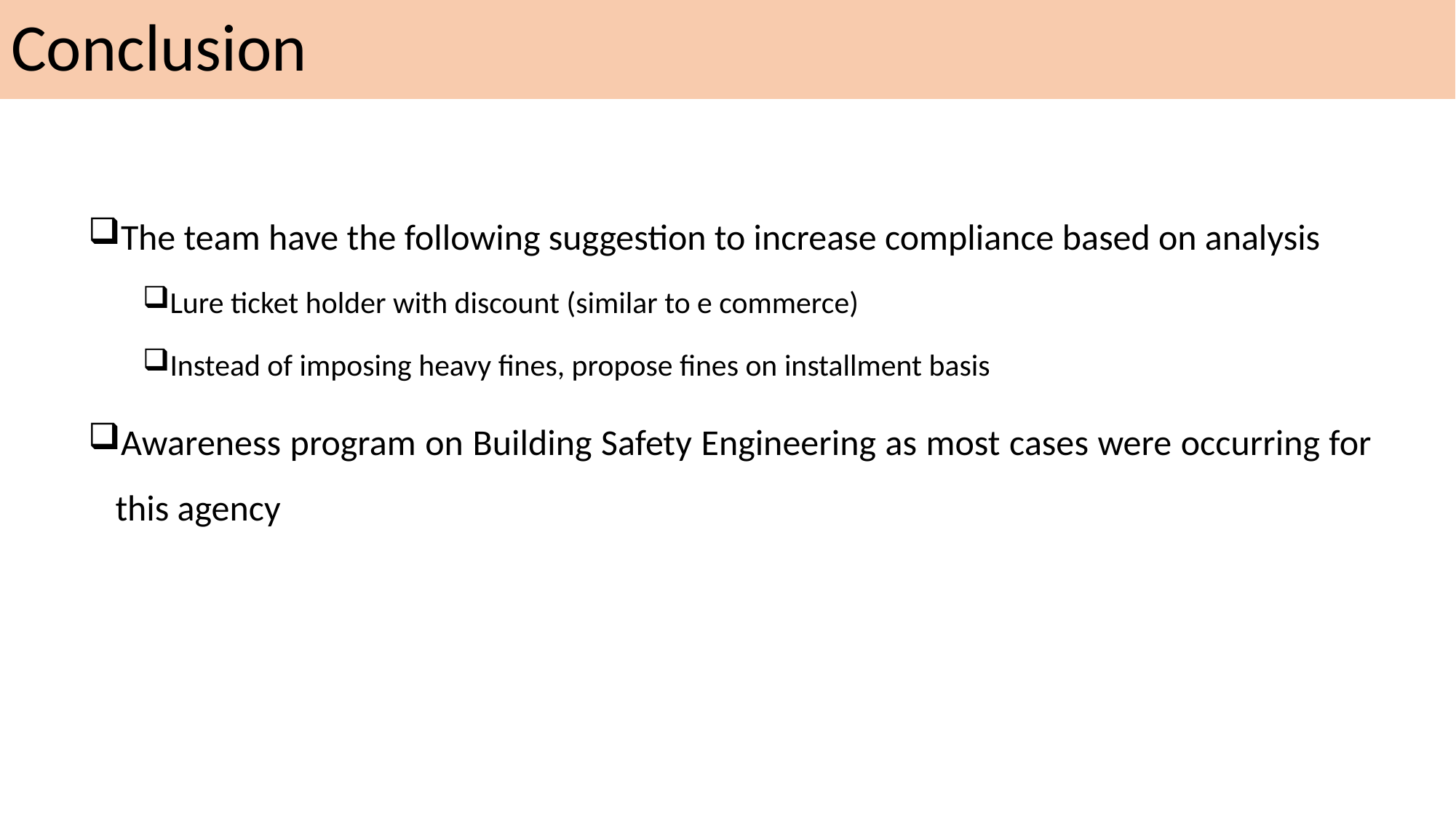

Conclusion
The team have the following suggestion to increase compliance based on analysis
Lure ticket holder with discount (similar to e commerce)
Instead of imposing heavy fines, propose fines on installment basis
Awareness program on Building Safety Engineering as most cases were occurring for this agency